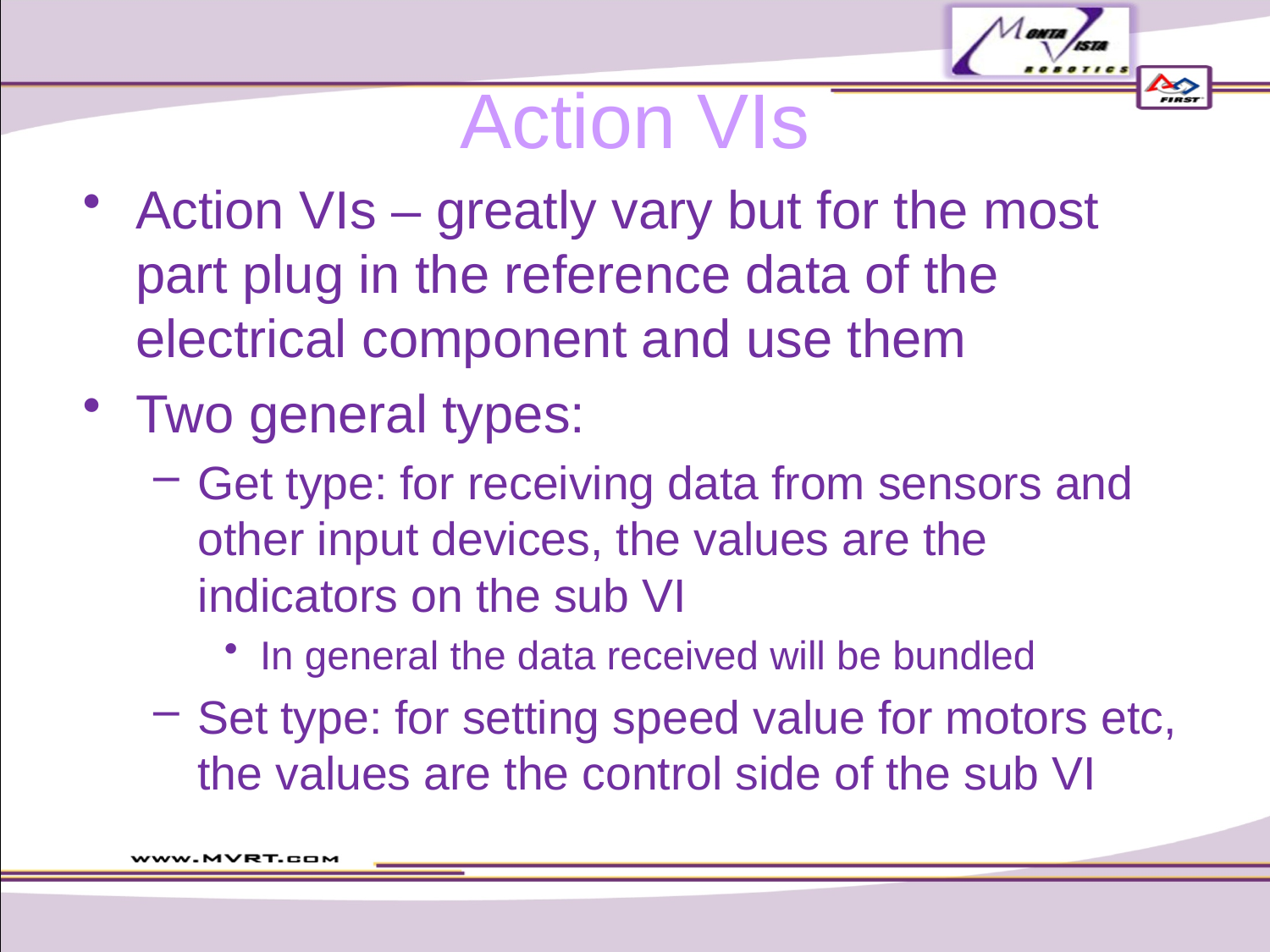

# Action VIs
Action VIs – greatly vary but for the most part plug in the reference data of the electrical component and use them
Two general types:
Get type: for receiving data from sensors and other input devices, the values are the indicators on the sub VI
In general the data received will be bundled
Set type: for setting speed value for motors etc, the values are the control side of the sub VI